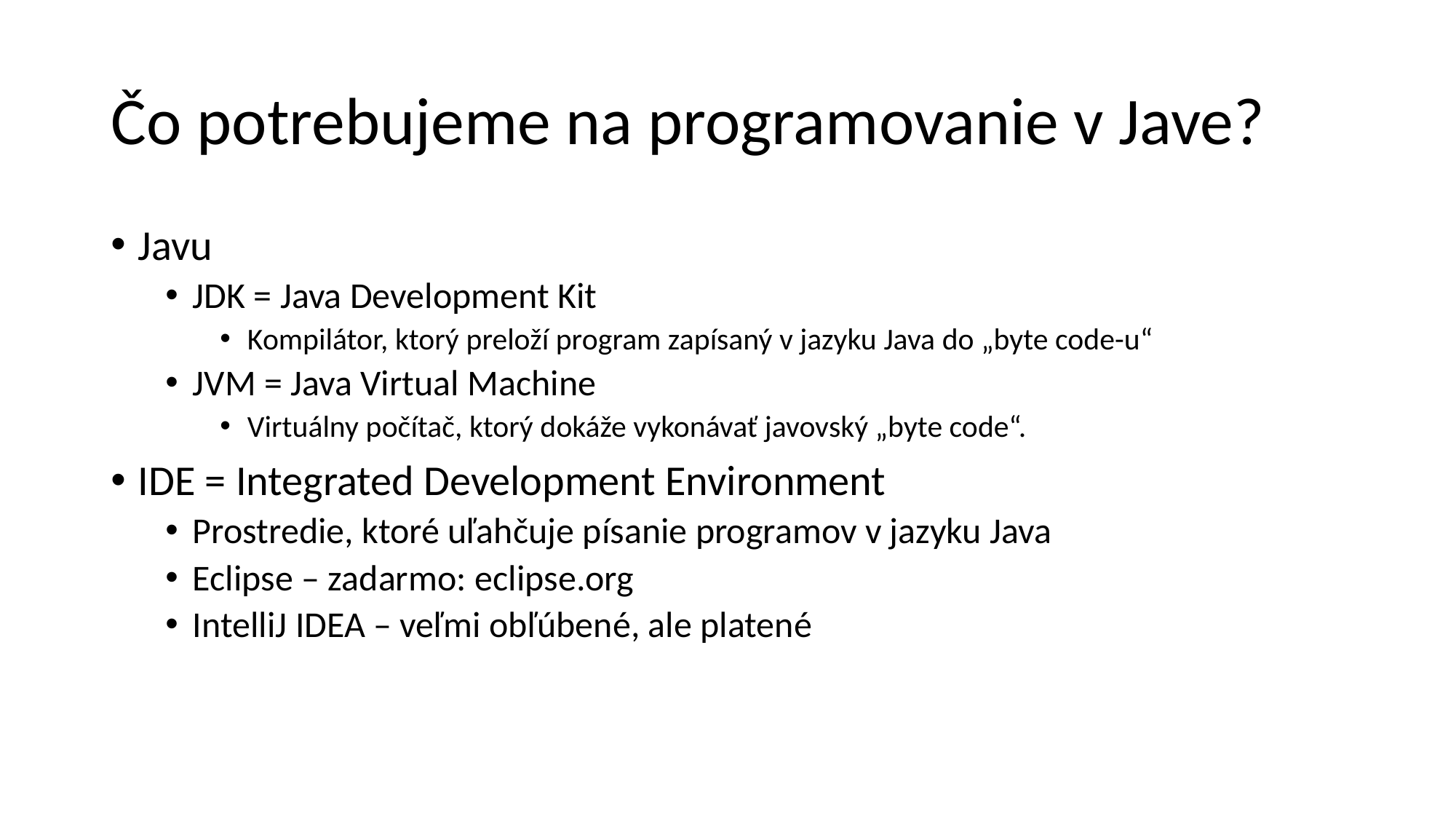

# Čo potrebujeme na programovanie v Jave?
Javu
JDK = Java Development Kit
Kompilátor, ktorý preloží program zapísaný v jazyku Java do „byte code-u“
JVM = Java Virtual Machine
Virtuálny počítač, ktorý dokáže vykonávať javovský „byte code“.
IDE = Integrated Development Environment
Prostredie, ktoré uľahčuje písanie programov v jazyku Java
Eclipse – zadarmo: eclipse.org
IntelliJ IDEA – veľmi obľúbené, ale platené